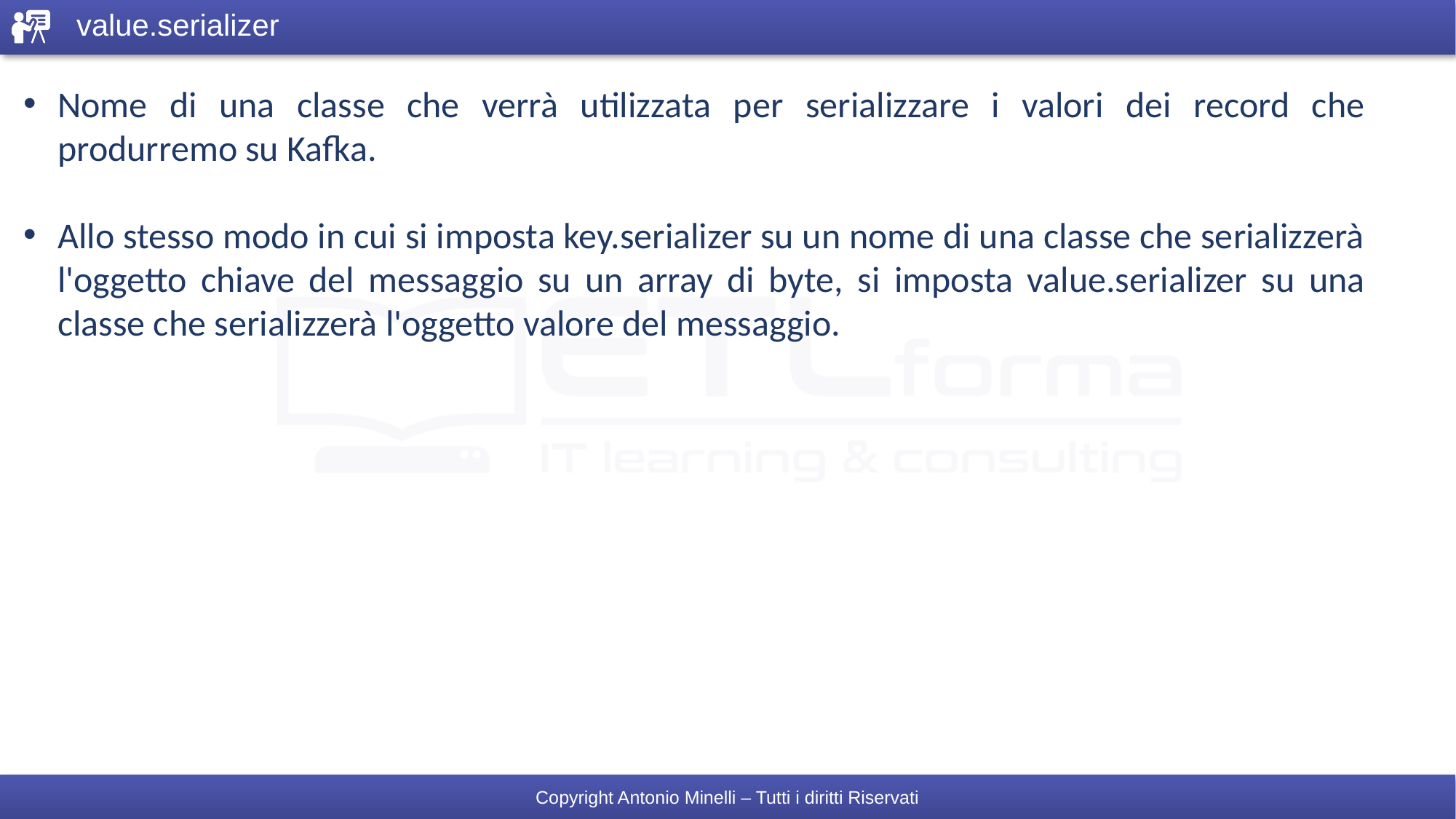

# value.serializer
Nome di una classe che verrà utilizzata per serializzare i valori dei record che produrremo su Kafka.

Allo stesso modo in cui si imposta key.serializer su un nome di una classe che serializzerà l'oggetto chiave del messaggio su un array di byte, si imposta value.serializer su una classe che serializzerà l'oggetto valore del messaggio.